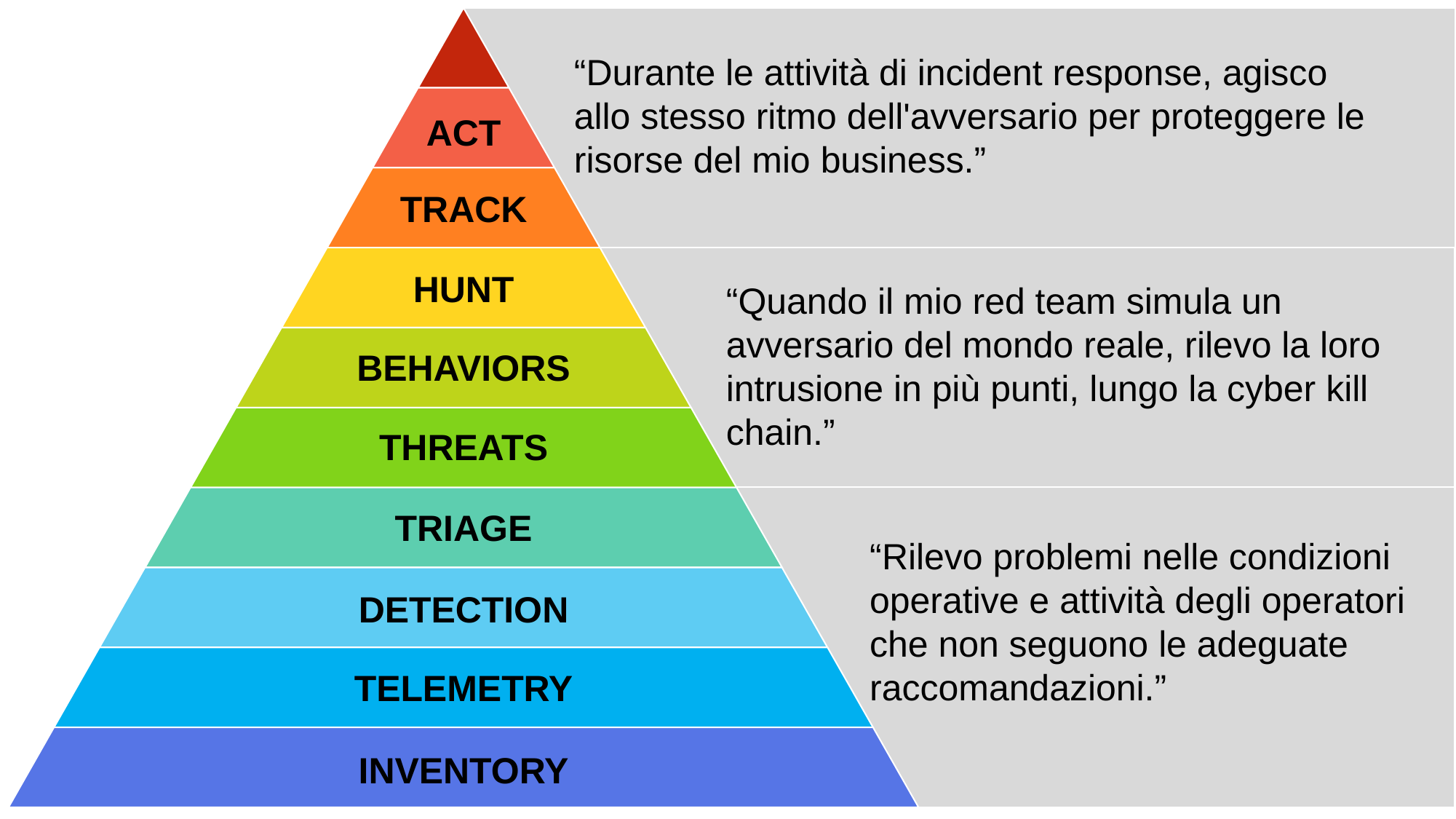

“Durante le attività di incident response, agisco allo stesso ritmo dell'avversario per proteggere le risorse del mio business.”

ACT

Track

Hunt
“Quando il mio red team simula un avversario del mondo reale, rilevo la loro intrusione in più punti, lungo la cyber kill chain.”

behaviors

threats

triage
“Rilevo problemi nelle condizioni operative e attività degli operatori che non seguono le adeguate raccomandazioni.”

detection

telemetry

inventory